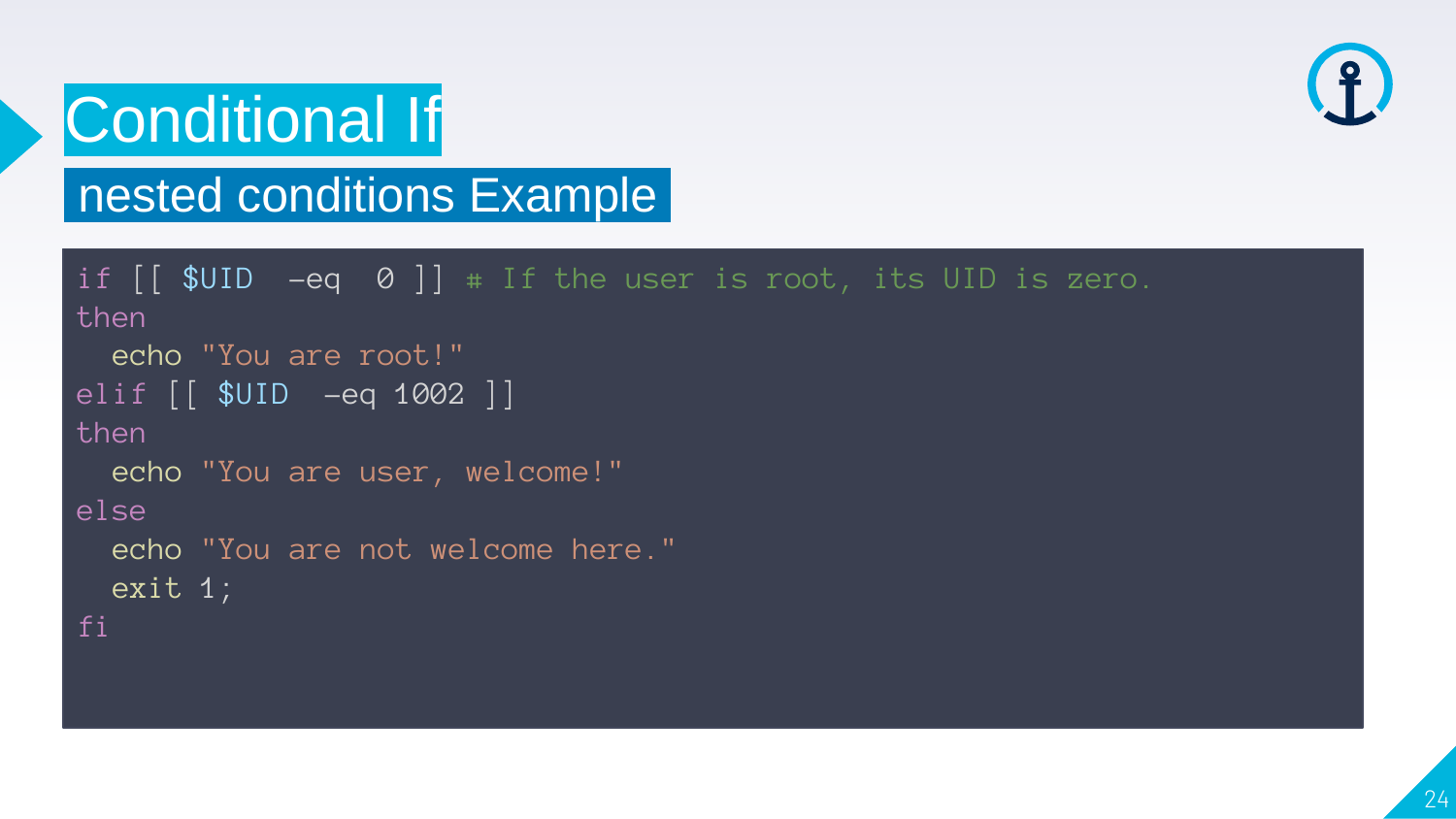

Conditional If
 nested conditions Example
if [[ $UID  -eq  0 ]] # If the user is root, its UID is zero.
then
  echo "You are root!"
elif [[ $UID  -eq 1002 ]]
then
  echo "You are user, welcome!"
else
  echo "You are not welcome here."
  exit 1;
fi

24